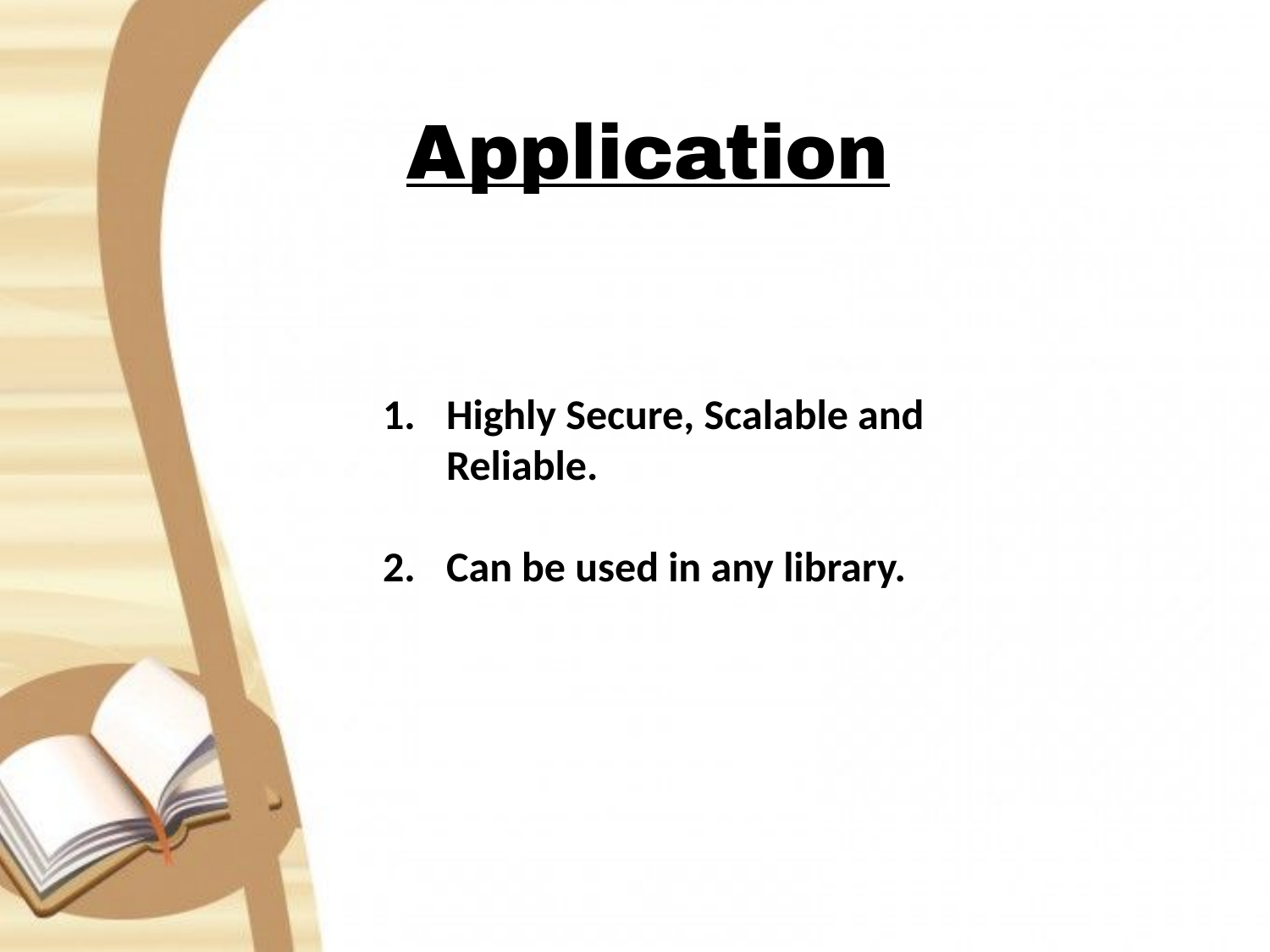

Application
Highly Secure, Scalable and Reliable.

Can be used in any library.